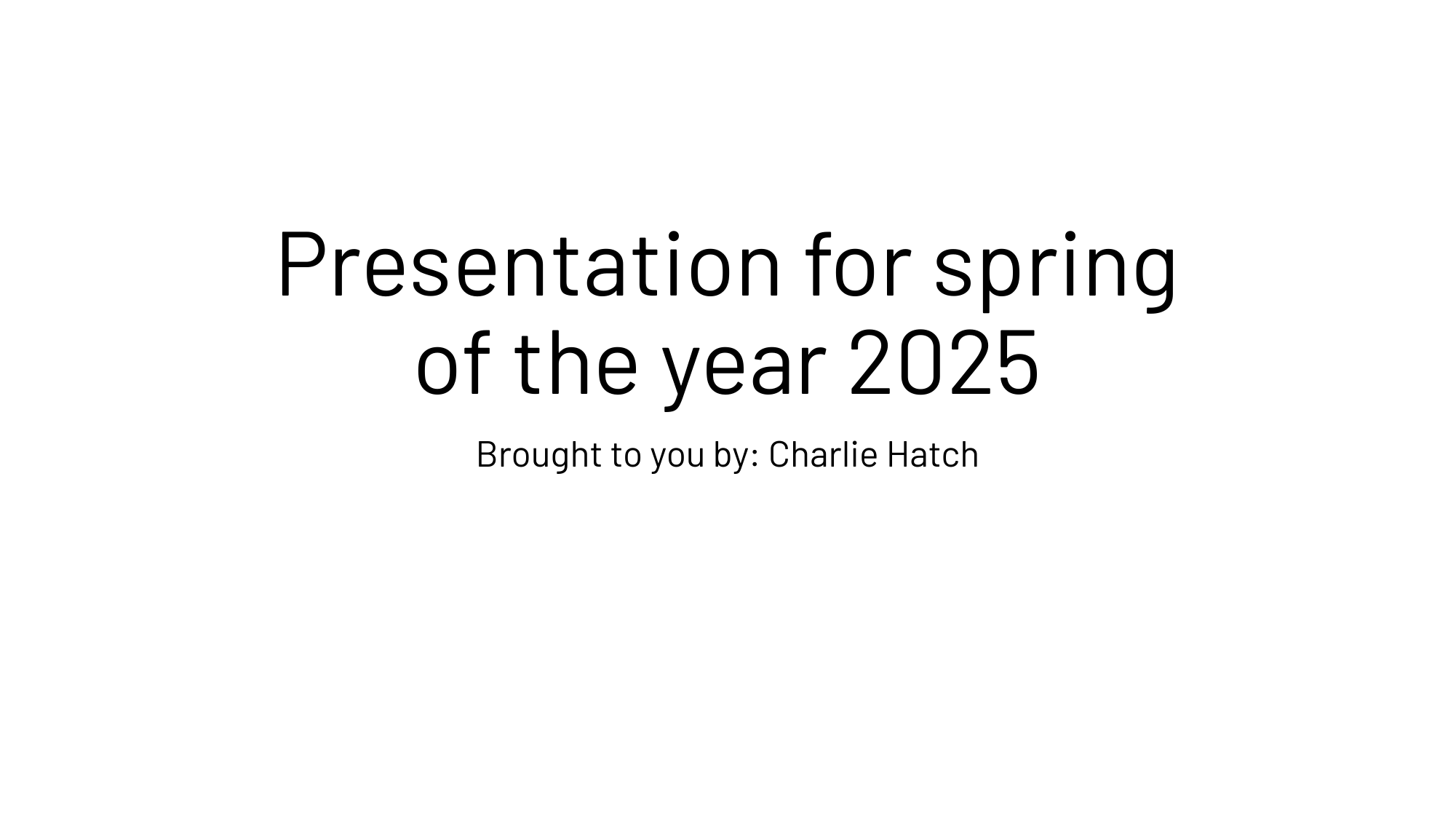

# Presentation for spring of the year 2025
Brought to you by: Charlie Hatch